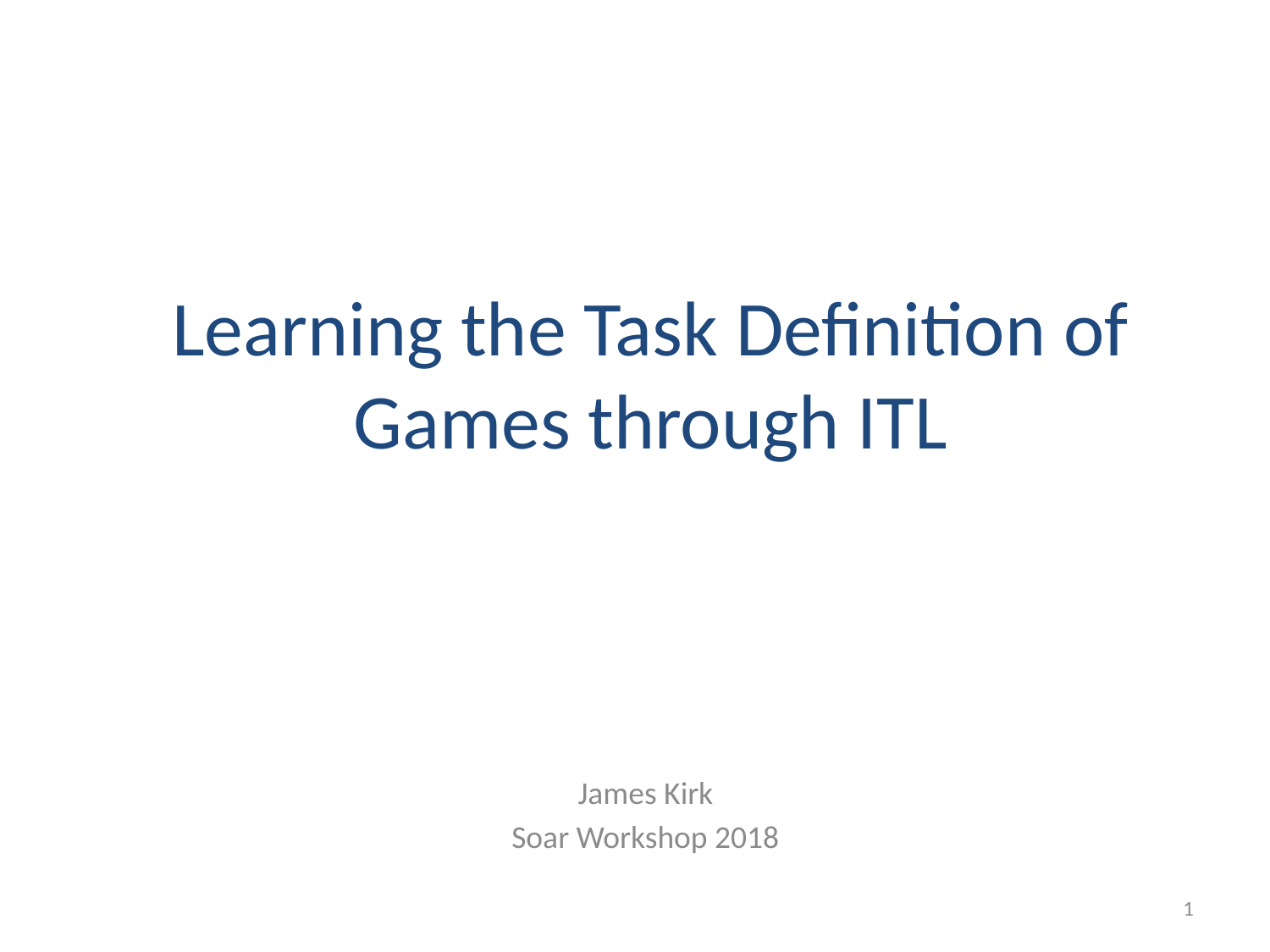

# Learning the Task Definition of Games through ITL

James Kirk
Soar Workshop 2018
1